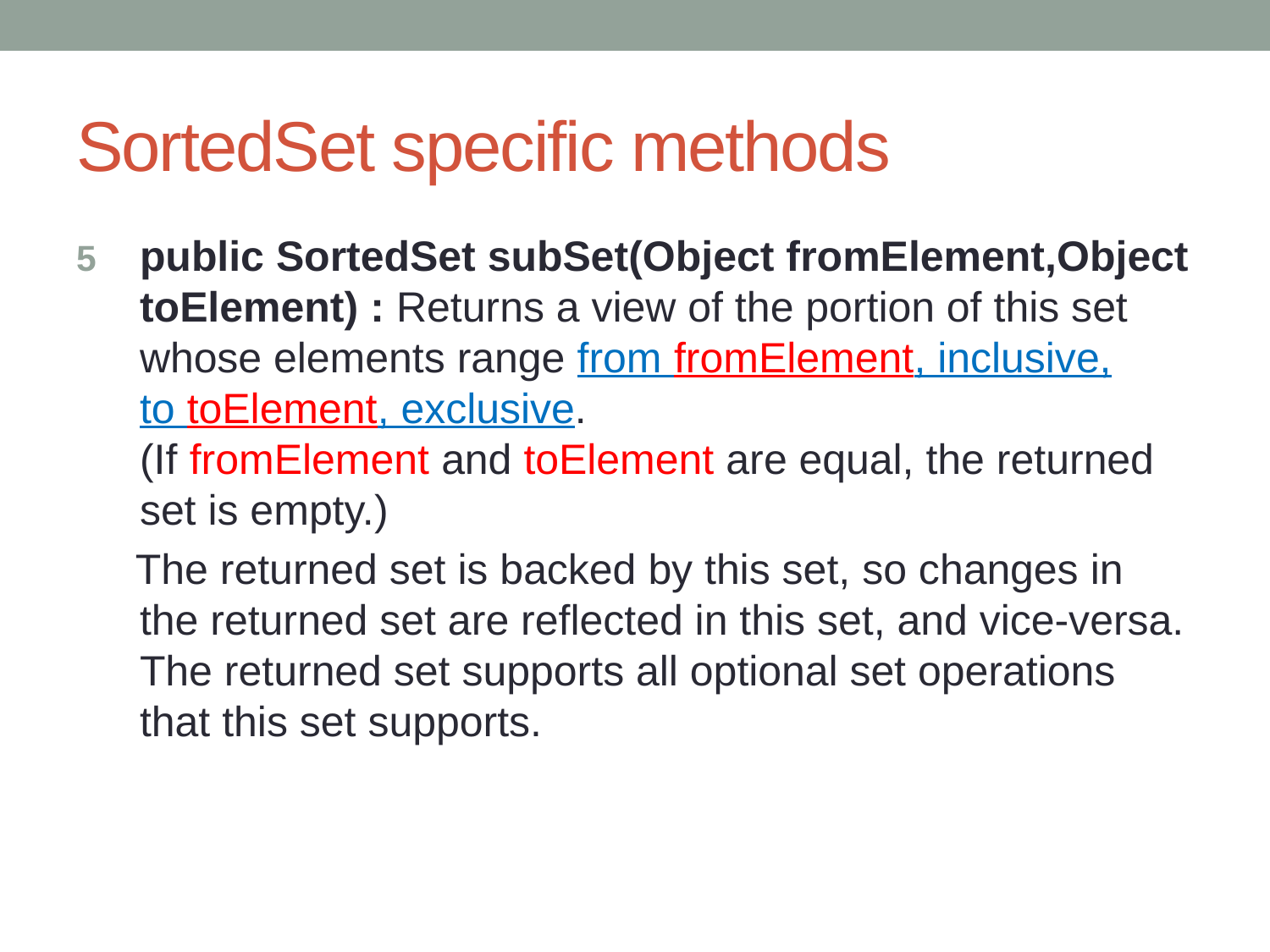

# SortedSet specific methods
public SortedSet subSet(Object fromElement,Object toElement) : Returns a view of the portion of this set whose elements range from fromElement, inclusive, to toElement, exclusive. (If fromElement and toElement are equal, the returned set is empty.)
     The returned set is backed by this set, so changes in the returned set are reflected in this set, and vice-versa. The returned set supports all optional set operations that this set supports.